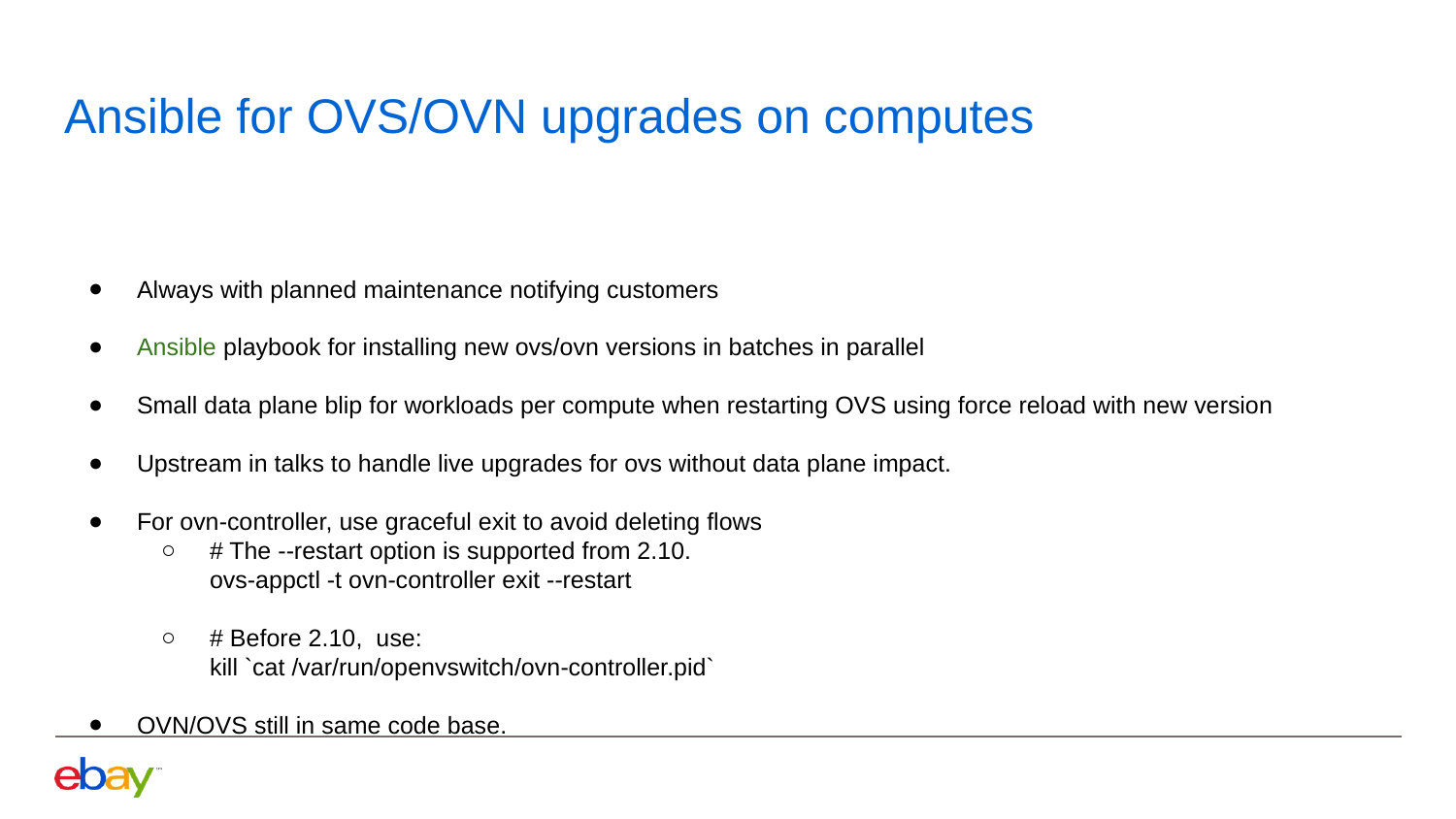

# Ansible for OVS/OVN upgrades on computes
Always with planned maintenance notifying customers

Ansible playbook for installing new ovs/ovn versions in batches in parallel

Small data plane blip for workloads per compute when restarting OVS using force reload with new version

Upstream in talks to handle live upgrades for ovs without data plane impact.

For ovn-controller, use graceful exit to avoid deleting flows
# The --restart option is supported from 2.10.
ovs-appctl -t ovn-controller exit --restart

# Before 2.10,  use:
kill `cat /var/run/openvswitch/ovn-controller.pid`

OVN/OVS still in same code base.